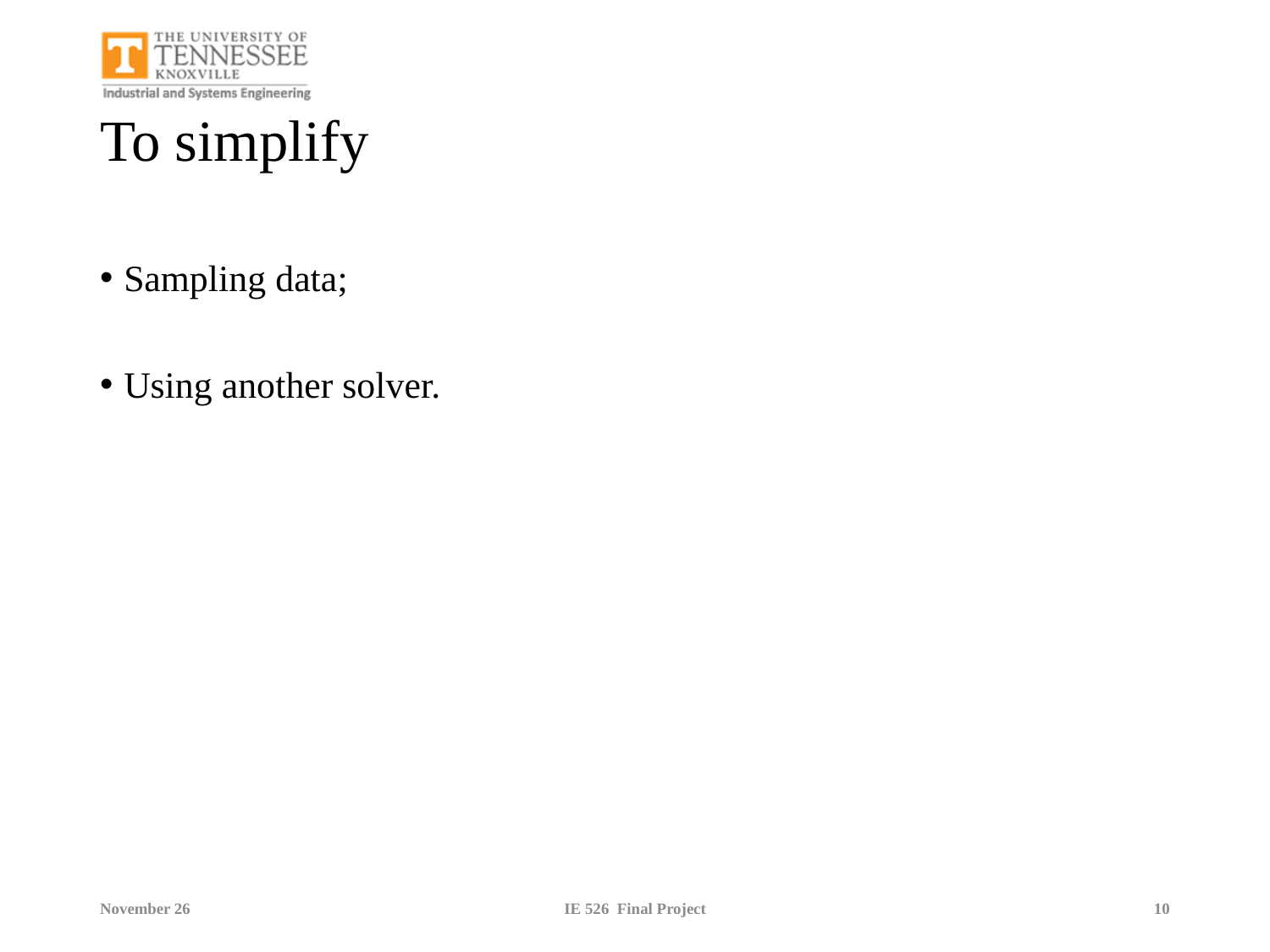

# To simplify
Sampling data;

Using another solver.
November 26
IE 526  Final Project
10